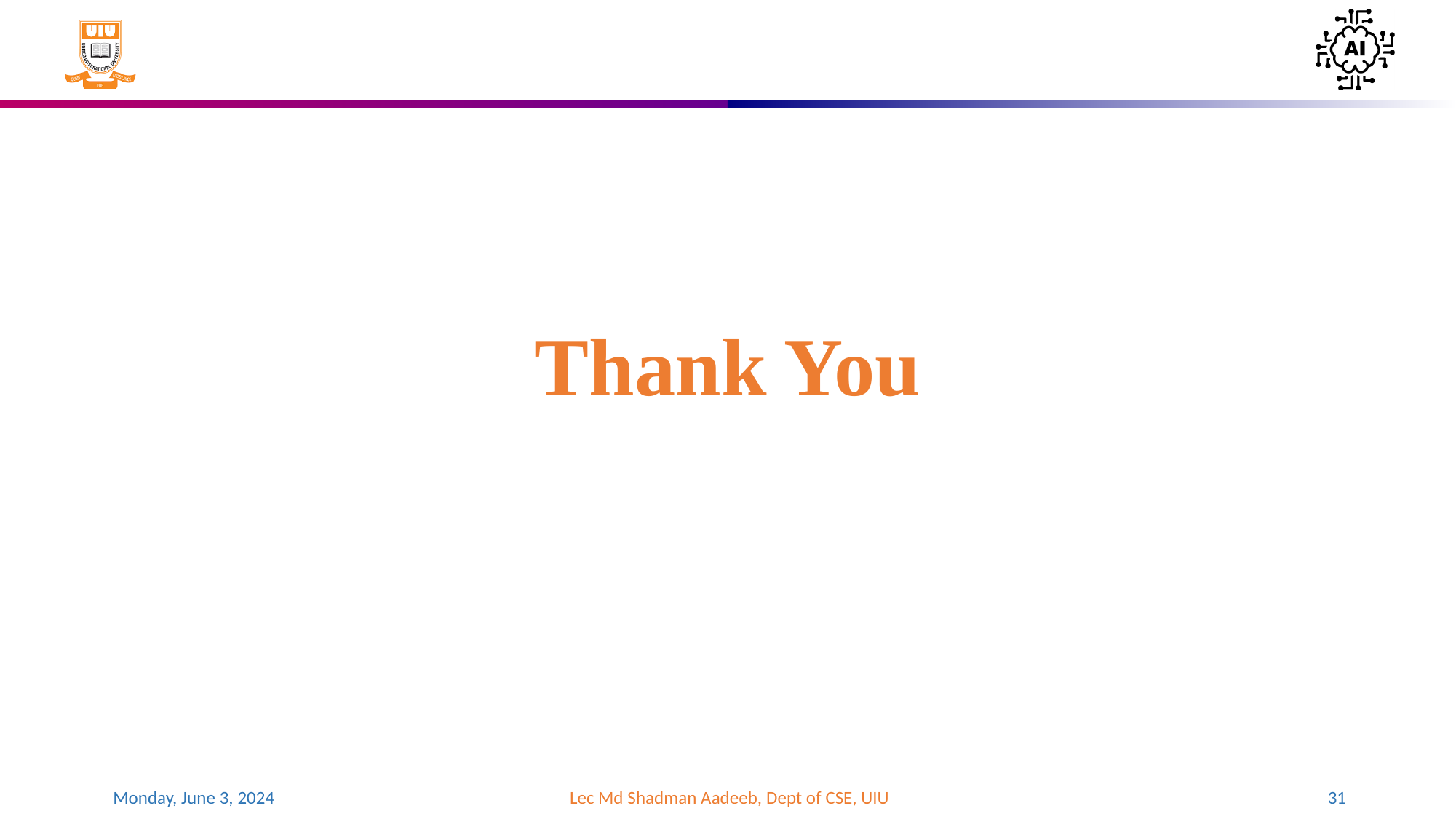

# Thank You

Monday, June 3, 2024
Lec Md Shadman Aadeeb, Dept of CSE, UIU
31